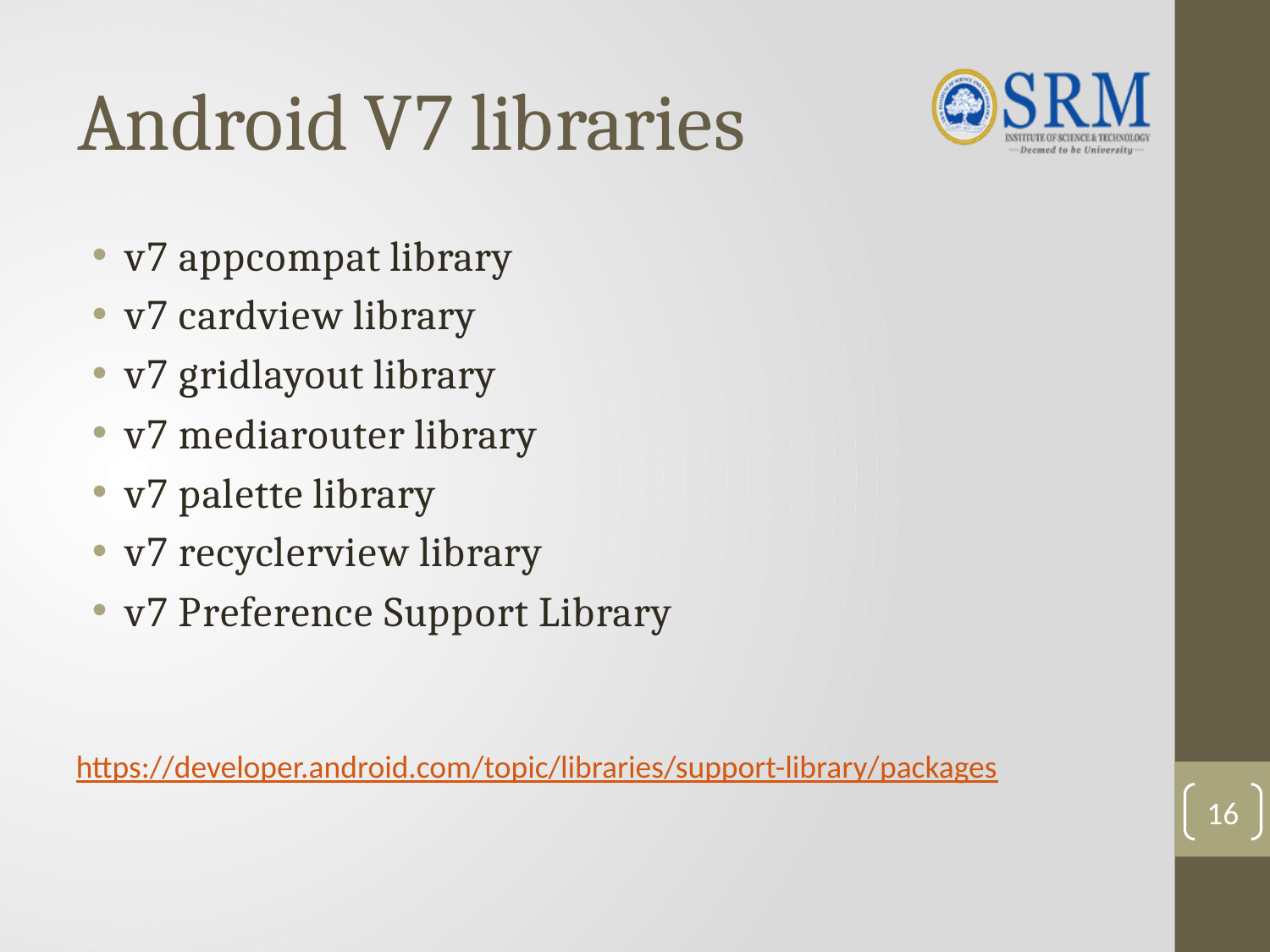

# Android V7 libraries
v7 appcompat library
v7 cardview library
v7 gridlayout library
v7 mediarouter library
v7 palette library
v7 recyclerview library
v7 Preference Support Library

https://developer.android.com/topic/libraries/support-library/packages

16